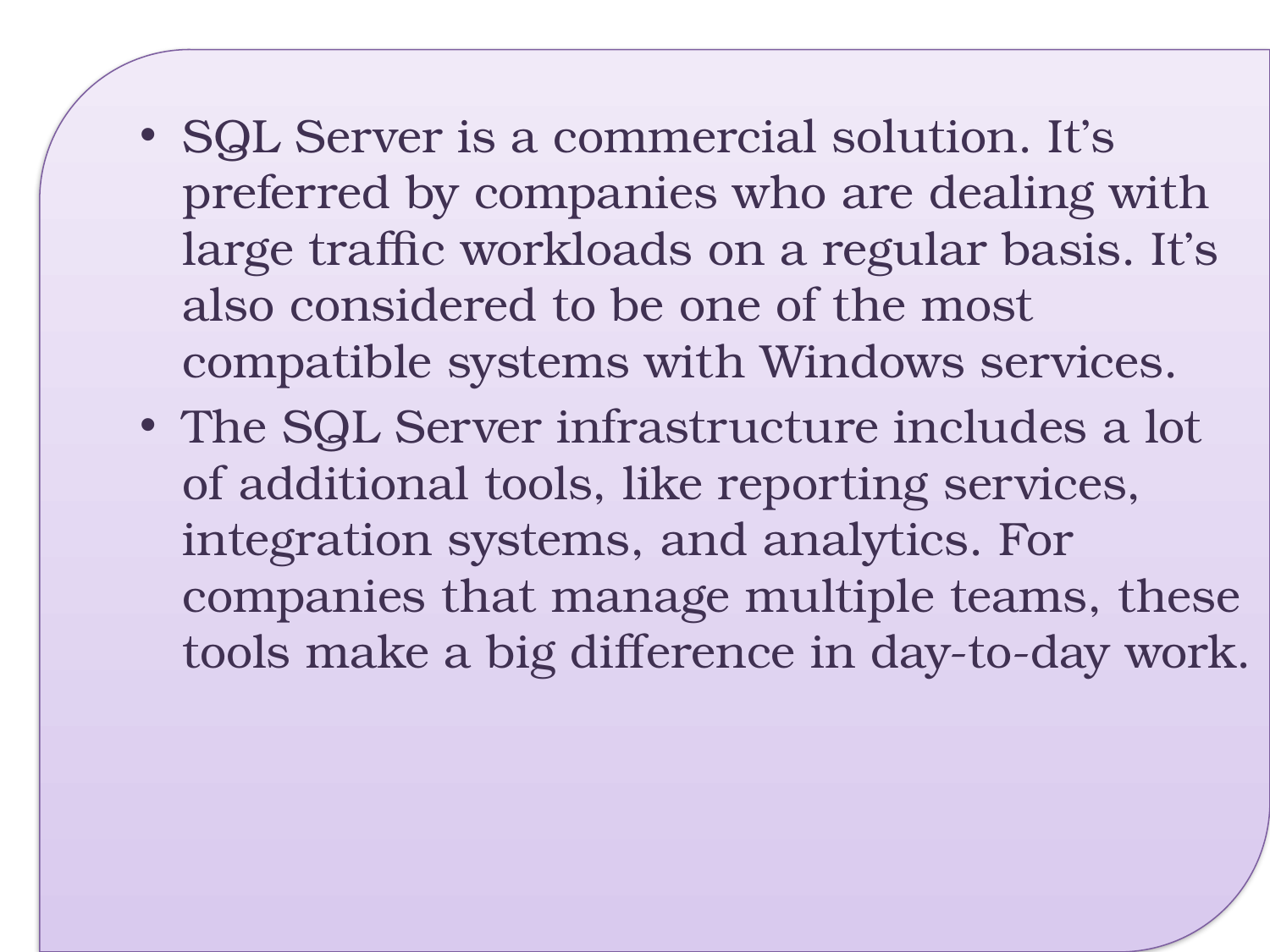

SQL Server is a commercial solution. It’s preferred by companies who are dealing with large traffic workloads on a regular basis. It’s also considered to be one of the most compatible systems with Windows services.
The SQL Server infrastructure includes a lot of additional tools, like reporting services, integration systems, and analytics. For companies that manage multiple teams, these tools make a big difference in day-to-day work.